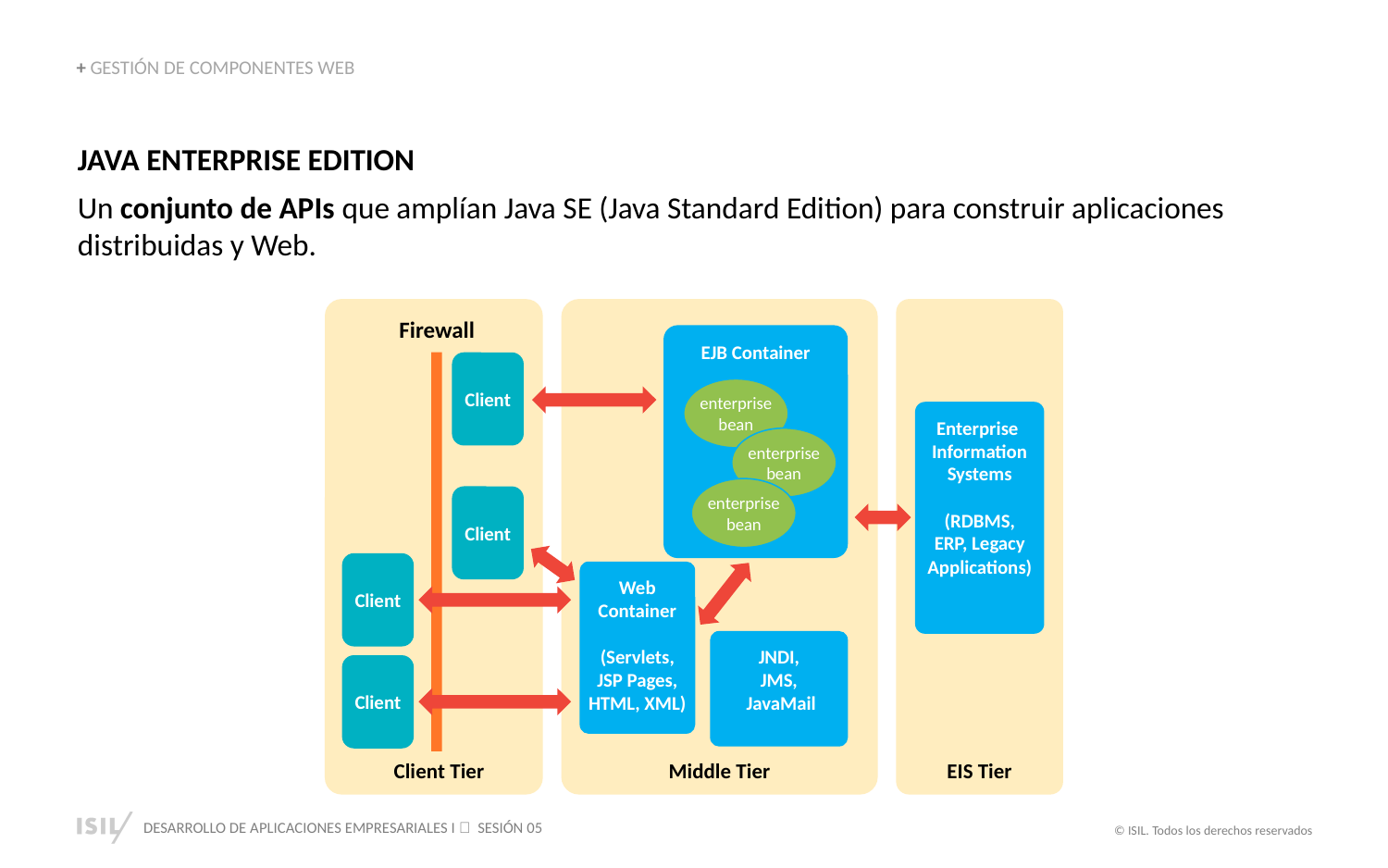

+ GESTIÓN DE COMPONENTES WEB
JAVA ENTERPRISE EDITION
Un conjunto de APIs que amplían Java SE (Java Standard Edition) para construir aplicaciones distribuidas y Web.

Firewall
EJB Container

Client
enterprise bean

Enterprise
Information Systems

(RDBMS,
ERP, Legacy Applications)
enterprise bean
enterprise bean
Client

Client
Web Container

(Servlets,
JSP Pages, HTML, XML)

JNDI,
JMS,
 JavaMail
Client

Client Tier
Middle Tier
EIS Tier